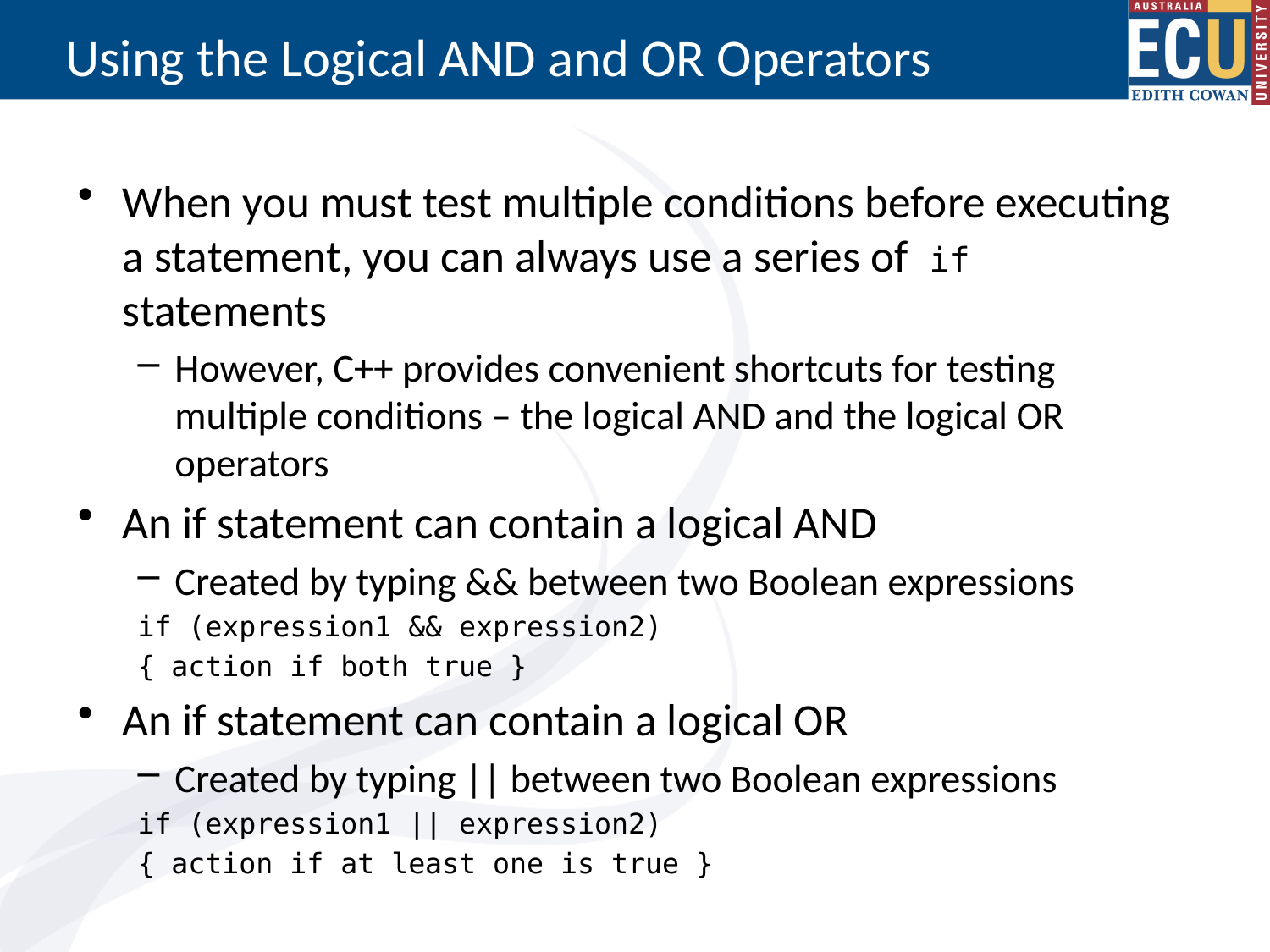

# Using the Logical AND and OR Operators
When you must test multiple conditions before executing a statement, you can always use a series of if statements
However, C++ provides convenient shortcuts for testing multiple conditions – the logical AND and the logical OR operators
An if statement can contain a logical AND
Created by typing && between two Boolean expressions
if (expression1 && expression2)
	{ action if both true }
An if statement can contain a logical OR
Created by typing || between two Boolean expressions
if (expression1 || expression2)
	{ action if at least one is true }